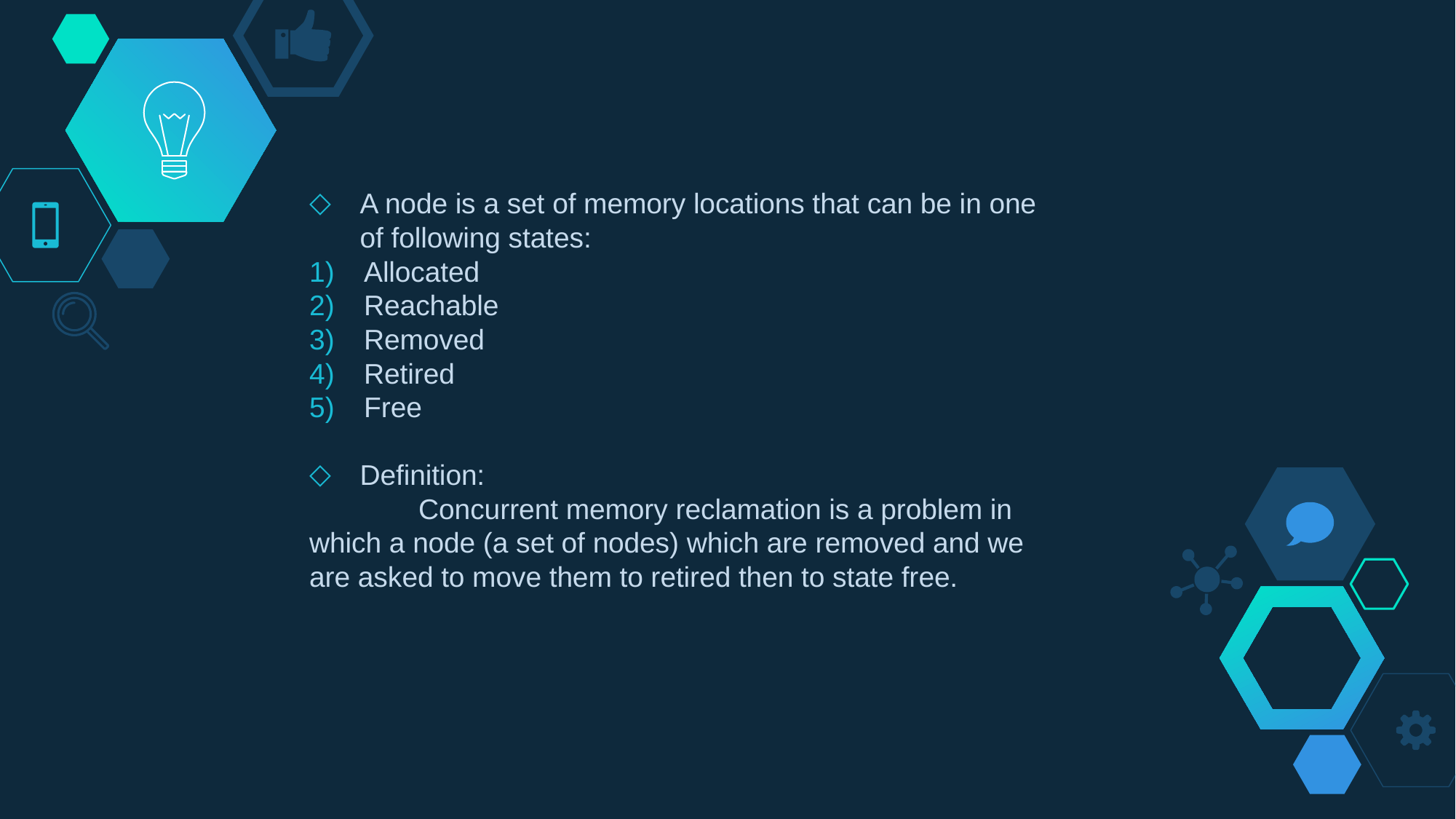

A node is a set of memory locations that can be in one of following states:
Allocated
Reachable
Removed
Retired
Free

Definition:
	Concurrent memory reclamation is a problem in which a node (a set of nodes) which are removed and we are asked to move them to retired then to state free.